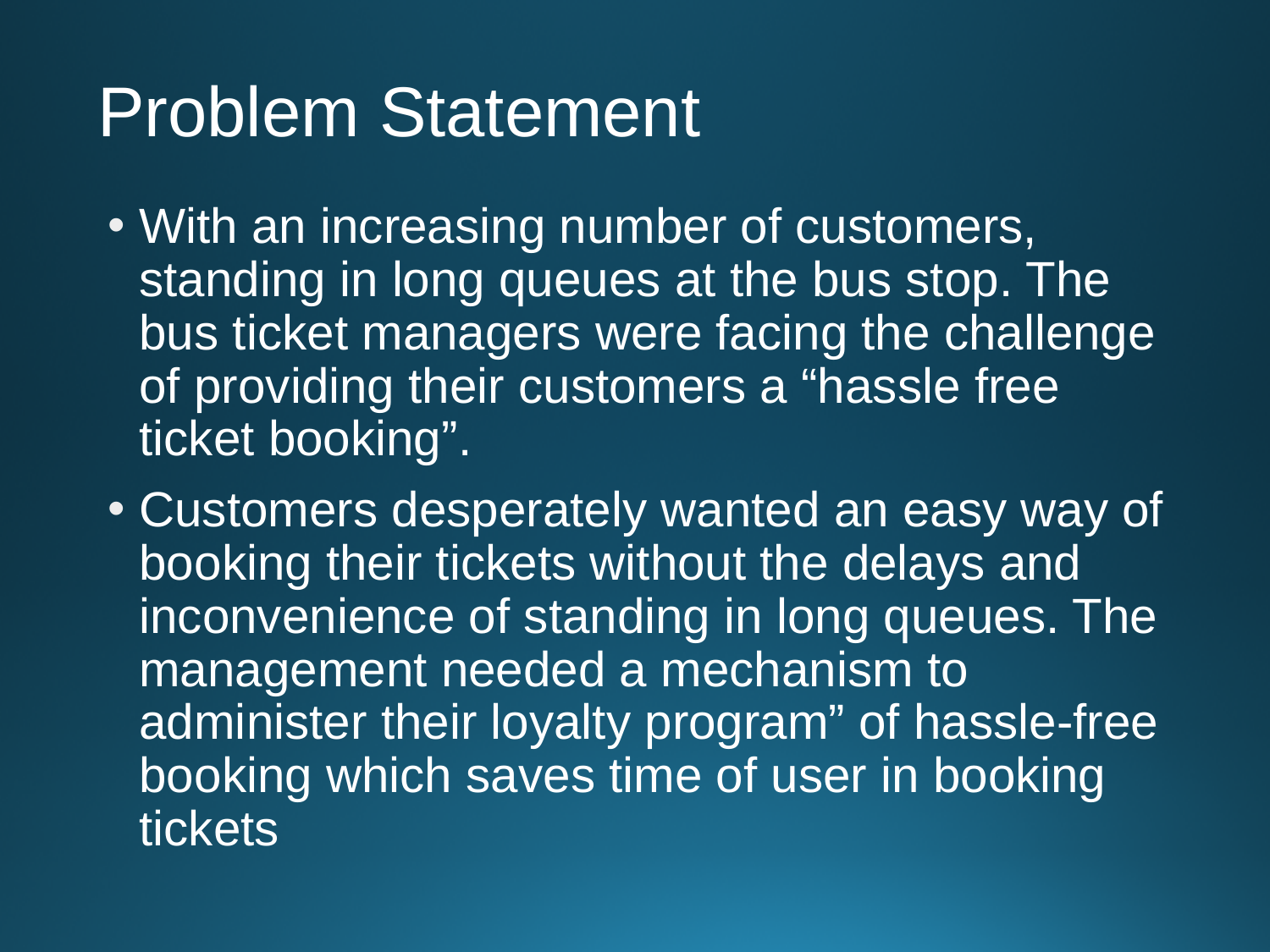

# Problem Statement
With an increasing number of customers, standing in long queues at the bus stop. The bus ticket managers were facing the challenge of providing their customers a “hassle free ticket booking”.
Customers desperately wanted an easy way of booking their tickets without the delays and inconvenience of standing in long queues. The management needed a mechanism to administer their loyalty program” of hassle-free booking which saves time of user in booking tickets